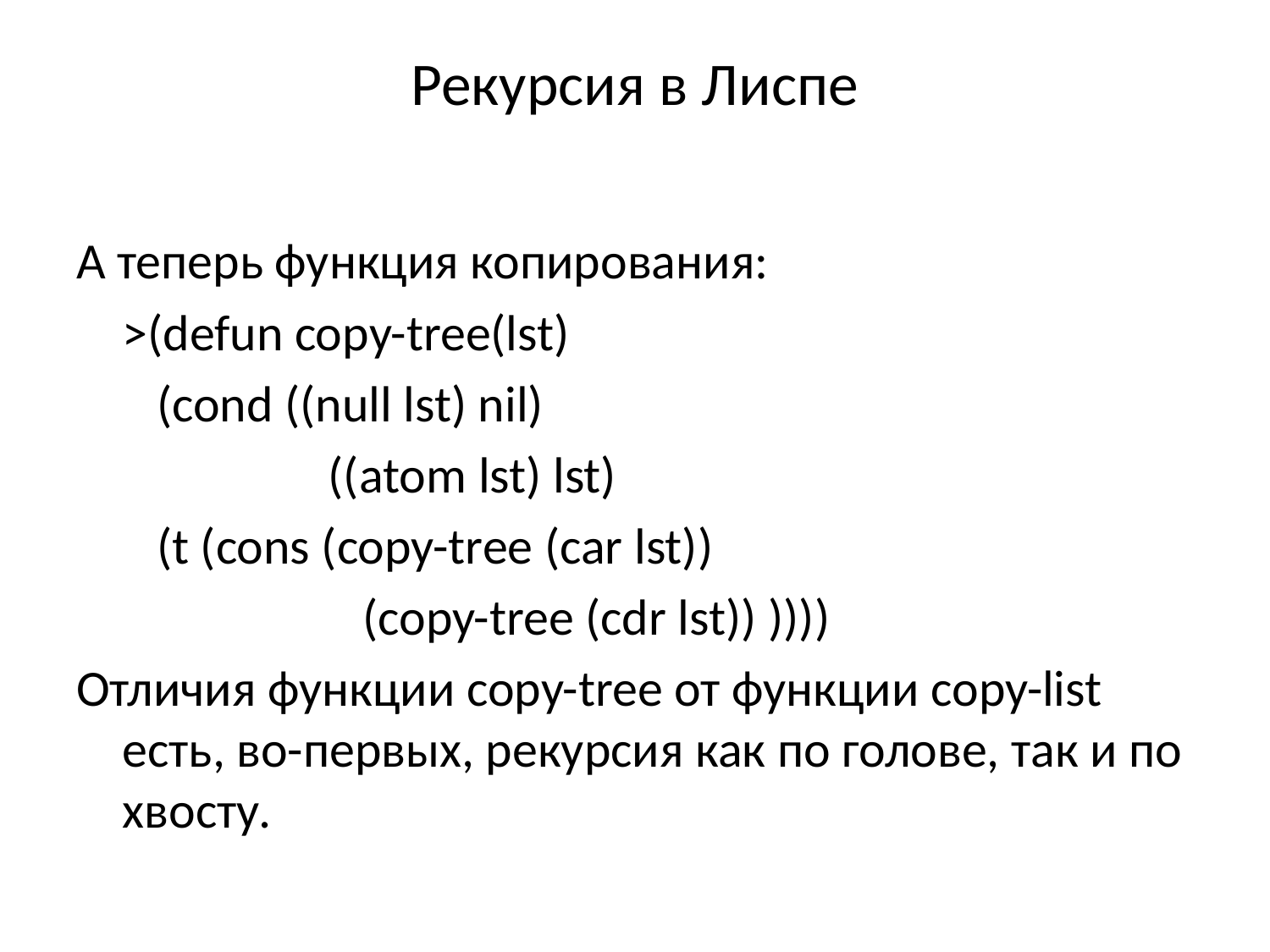

# Рекурсия в Лиспе
А теперь функция копирования:
	>(defun copy-tree(lst)
	   (cond ((null lst) nil)
	   	        ((atom lst) lst)
	   (t (cons (copy-tree (car lst))
			 (copy-tree (cdr lst)) ))))
Отличия функции copy-tree от функции copy-list есть, во-первых, рекурсия как по голове, так и по хвосту.